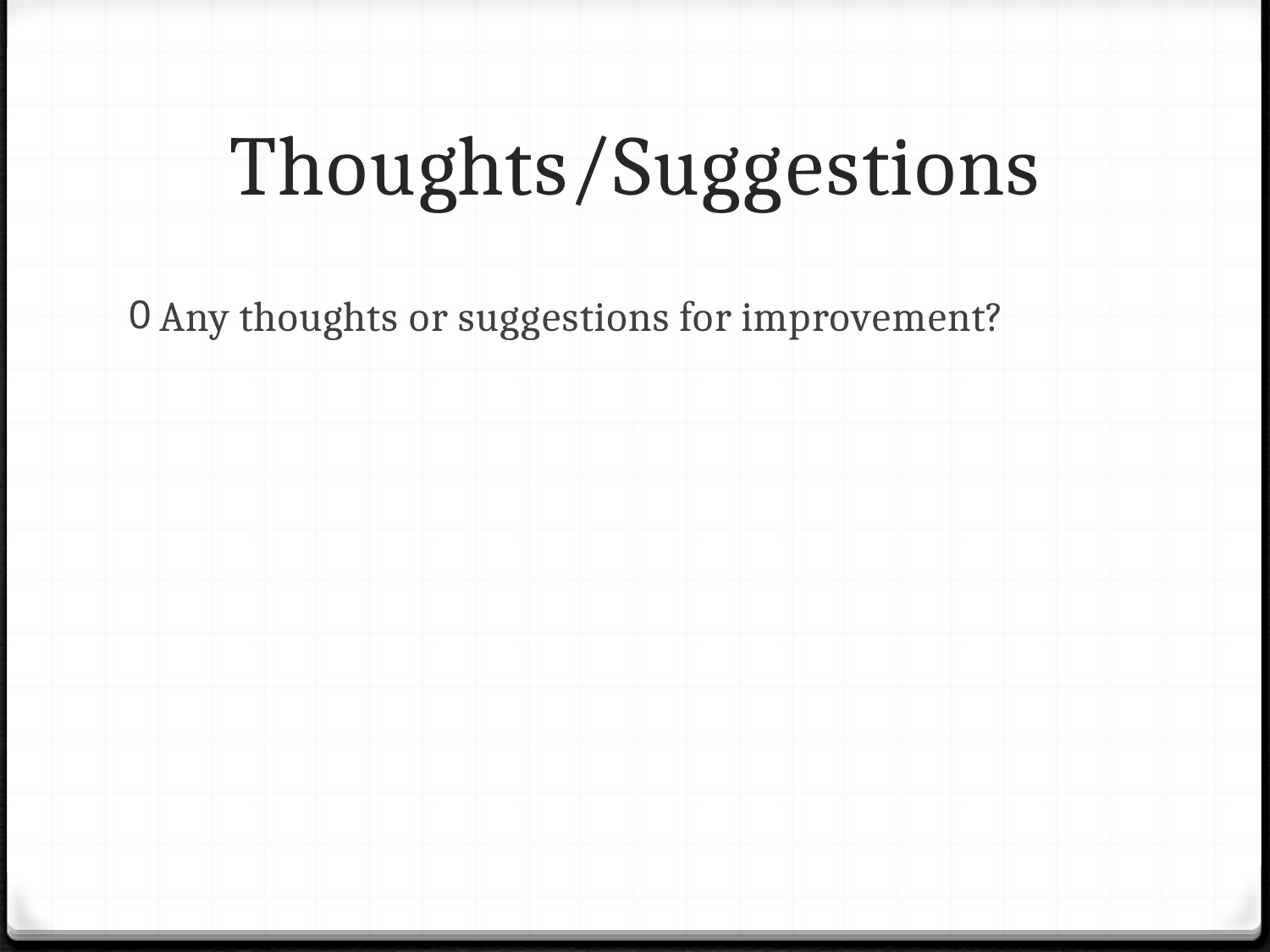

Thoughts/Suggestions
Any thoughts or suggestions for improvement?